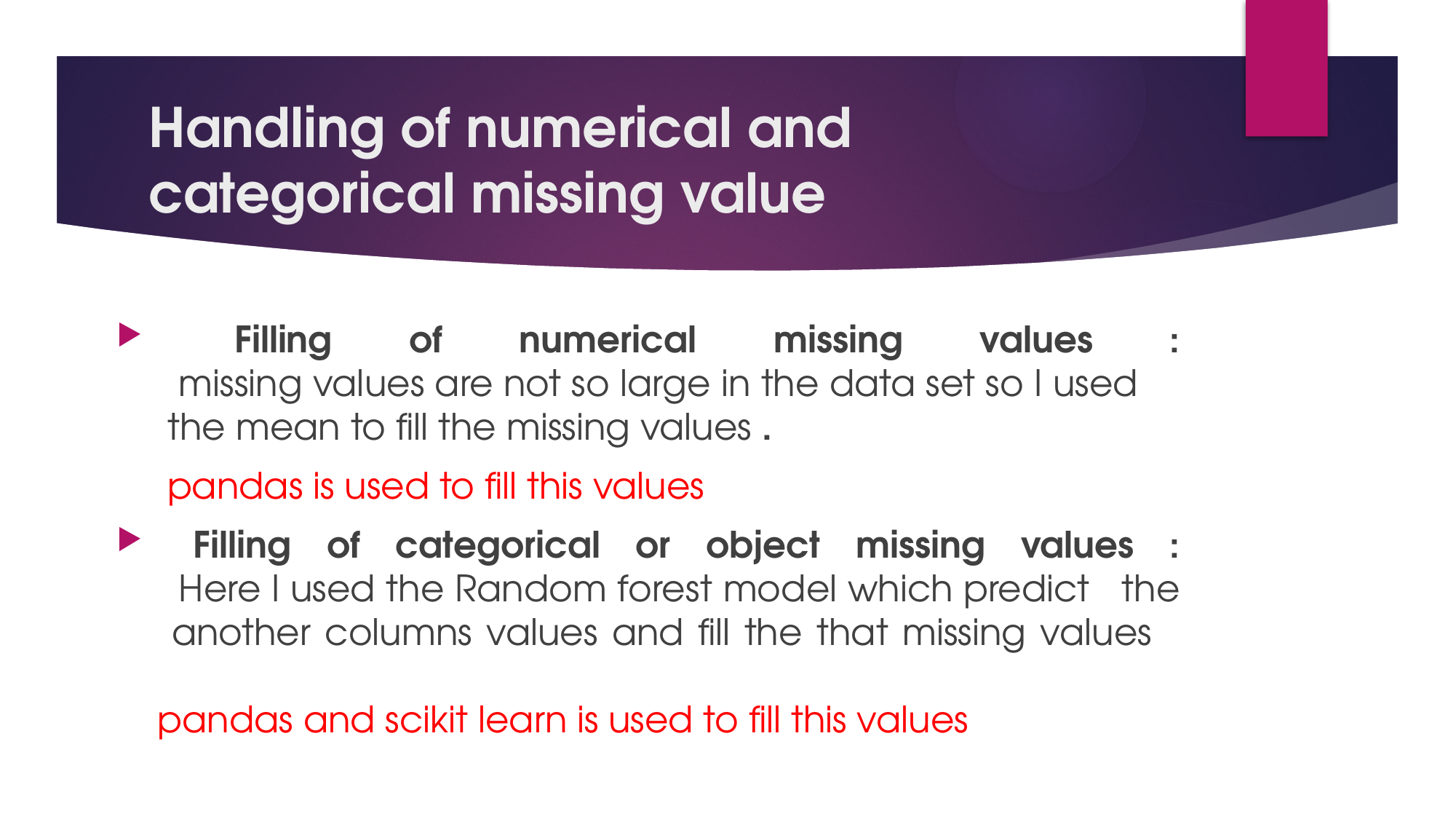

# Handling of numerical and categorical missing value
 Filling of numerical missing values :
  missing values are not so large in the data set so I used      the mean to fill the missing values .
     pandas is used to fill this values
 Filling of categorical or object missing values :
  Here I used the Random forest model which predict   the  another columns values and fill the that missing values
pandas and scikit learn is used to fill this values